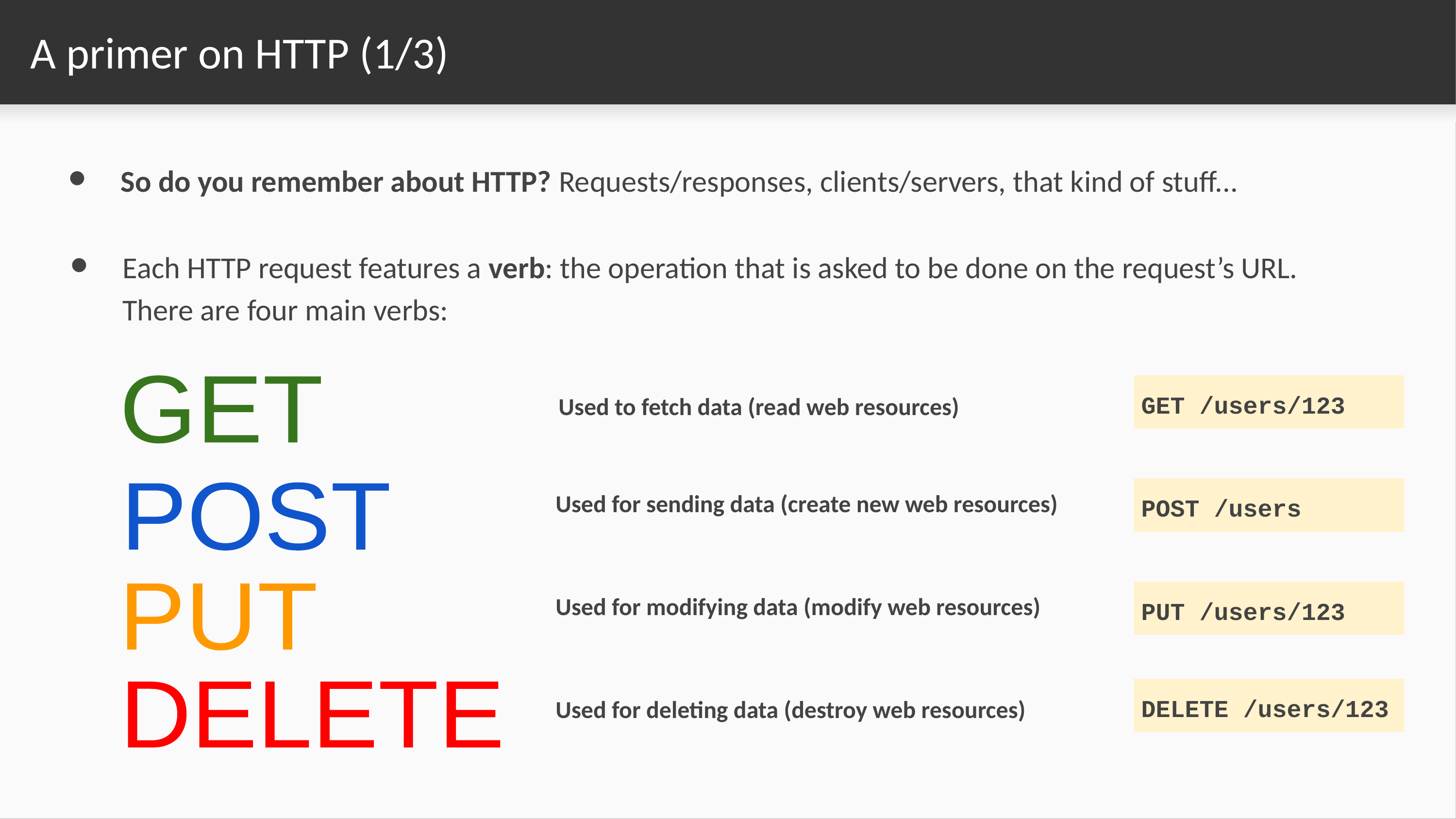

# A primer on HTTP (1/3)
So do you remember about HTTP? Requests/responses, clients/servers, that kind of stuff...

Each HTTP request features a verb: the operation that is asked to be done on the request’s URL. There are four main verbs:
Used to fetch data (read web resources)
GET /users/123
GET
Used for sending data (create new web resources)
POST /users
POST
Used for modifying data (modify web resources)
PUT /users/123
PUT
Used for deleting data (destroy web resources)
DELETE /users/123
DELETE